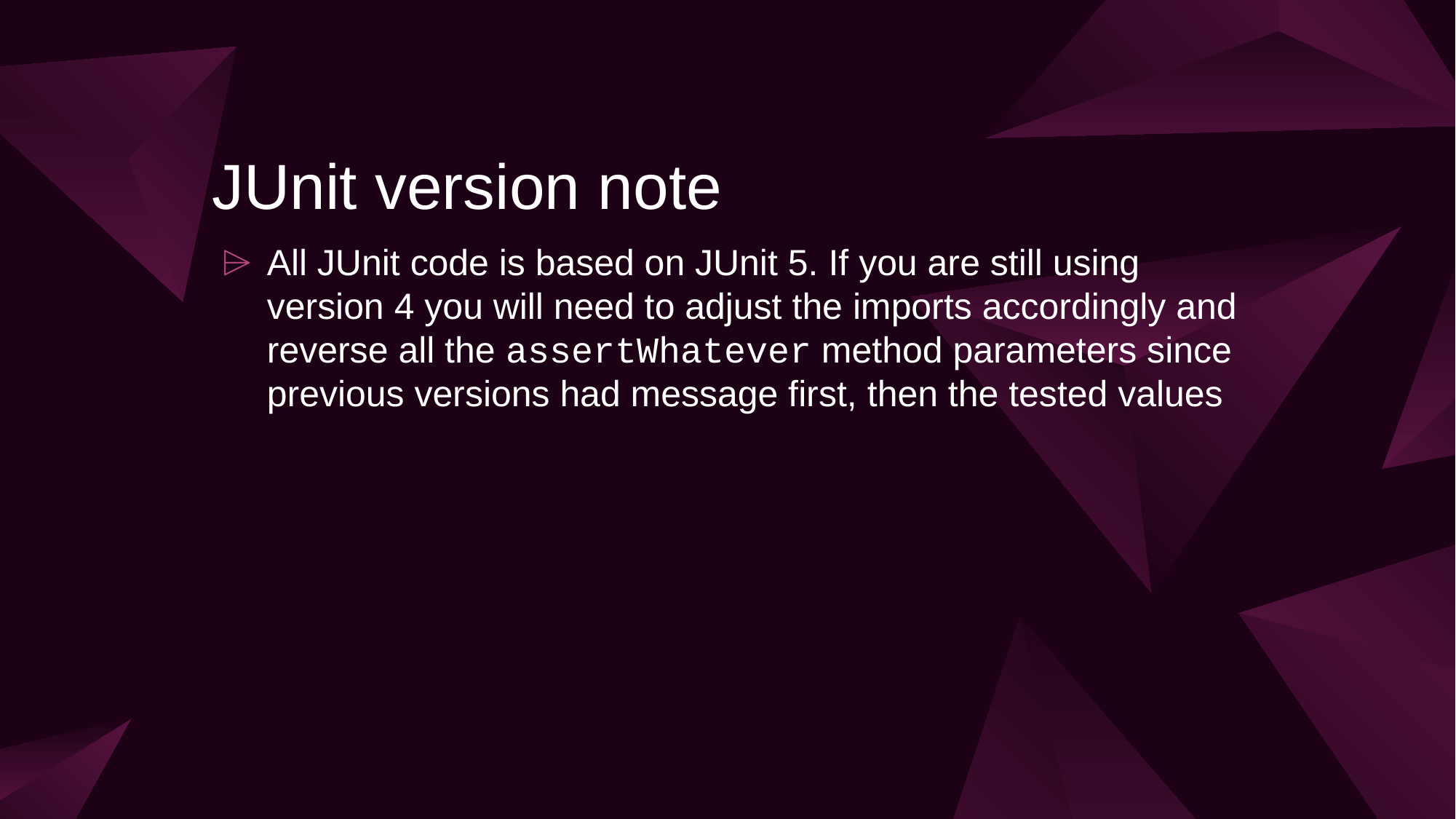

# JUnit version note
All JUnit code is based on JUnit 5. If you are still using version 4 you will need to adjust the imports accordingly and reverse all the assertWhatever method parameters since previous versions had message first, then the tested values